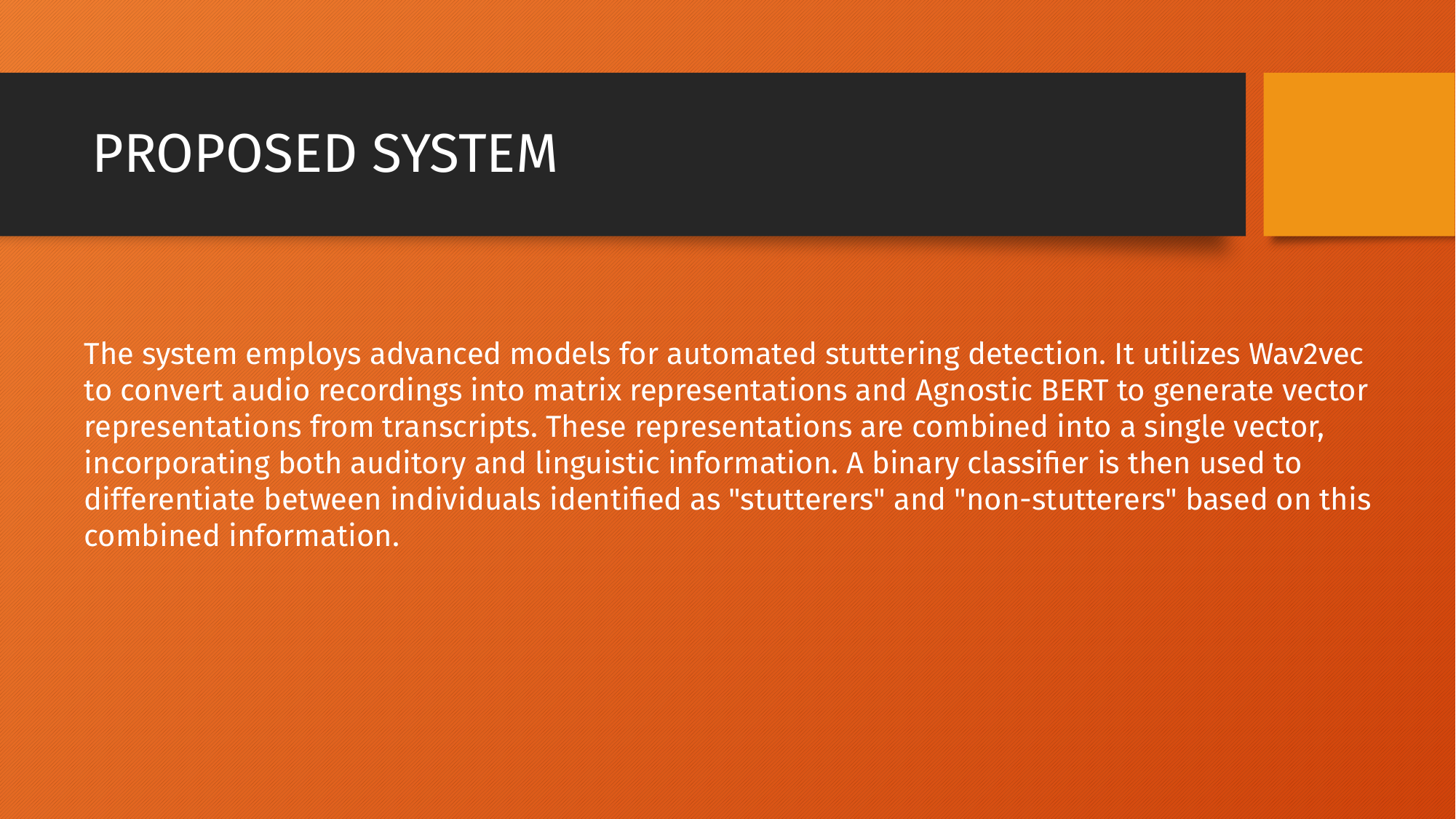

# PROPOSED SYSTEM

The system employs advanced models for automated stuttering detection. It utilizes Wav2vec to convert audio recordings into matrix representations and Agnostic BERT to generate vector representations from transcripts. These representations are combined into a single vector, incorporating both auditory and linguistic information. A binary classifier is then used to differentiate between individuals identified as "stutterers" and "non-stutterers" based on this combined information.